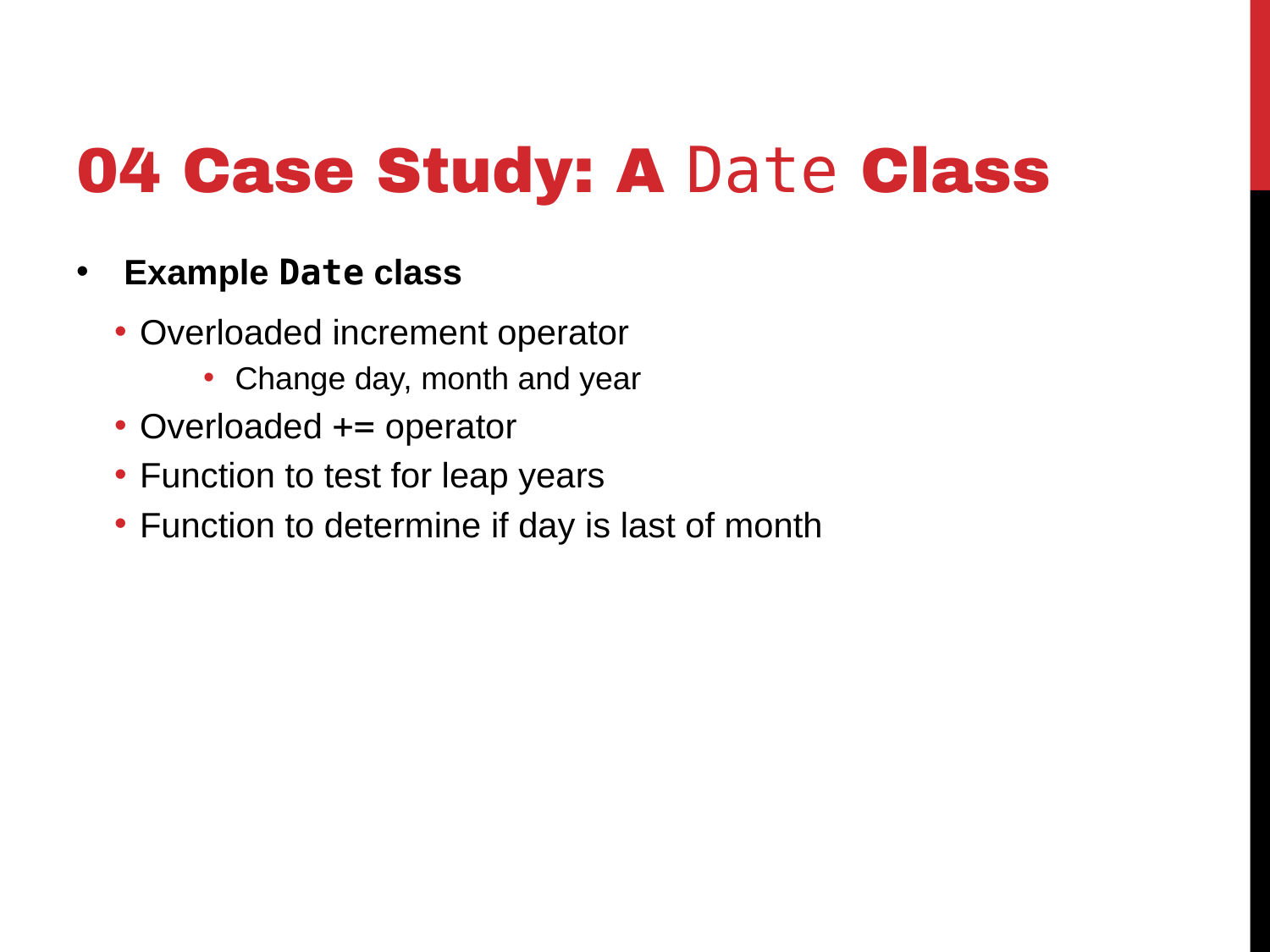

# 04 Case Study: A Date Class
Example Date class
Overloaded increment operator
Change day, month and year
Overloaded += operator
Function to test for leap years
Function to determine if day is last of month